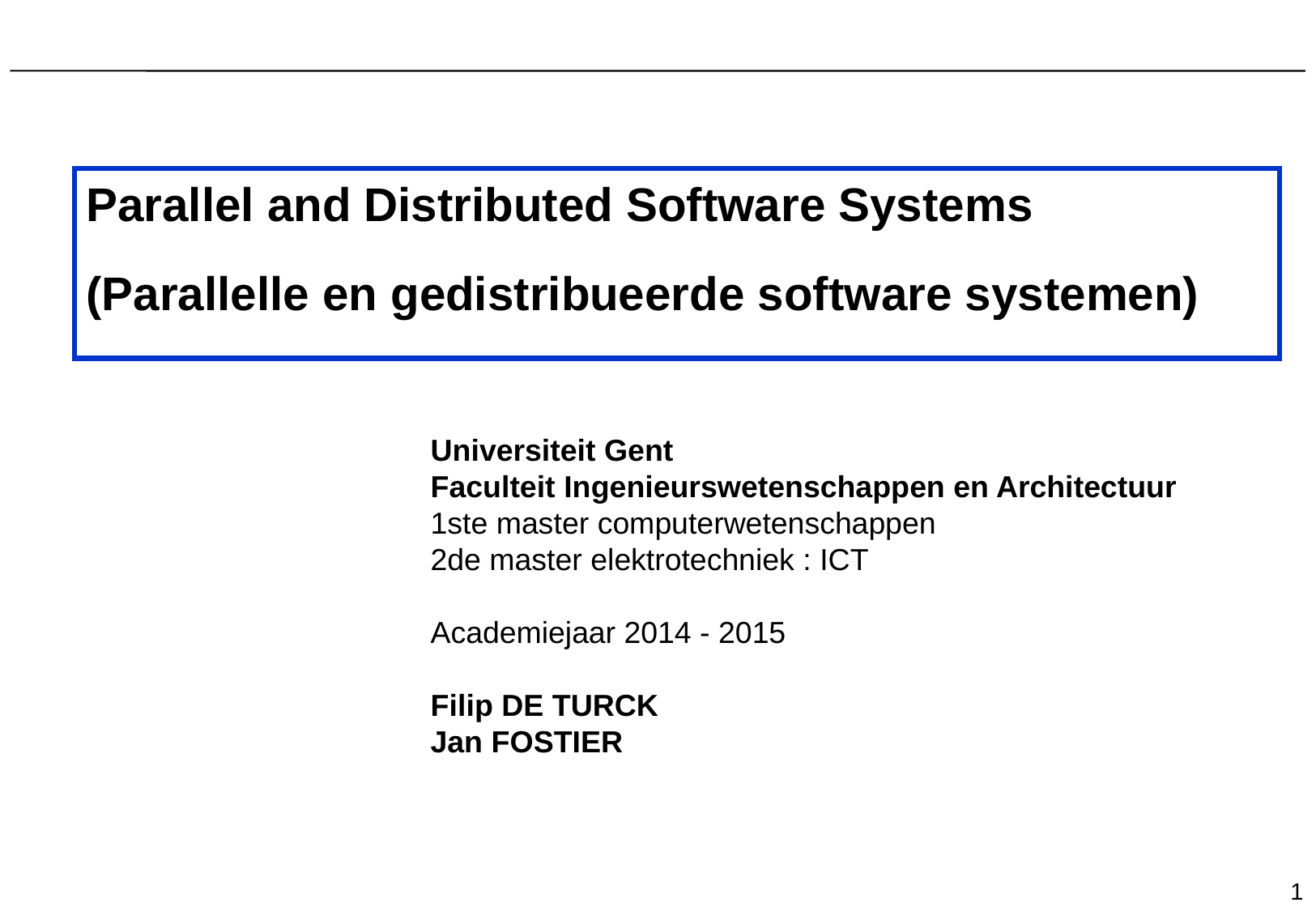

Parallel and Distributed Software Systems

(Parallelle en gedistribueerde software systemen)

Universiteit Gent
Faculteit Ingenieurswetenschappen en Architectuur
1ste master computerwetenschappen
2de master elektrotechniek : ICT

Academiejaar 2014 - 2015

Filip DE TURCK
Jan FOSTIER
1